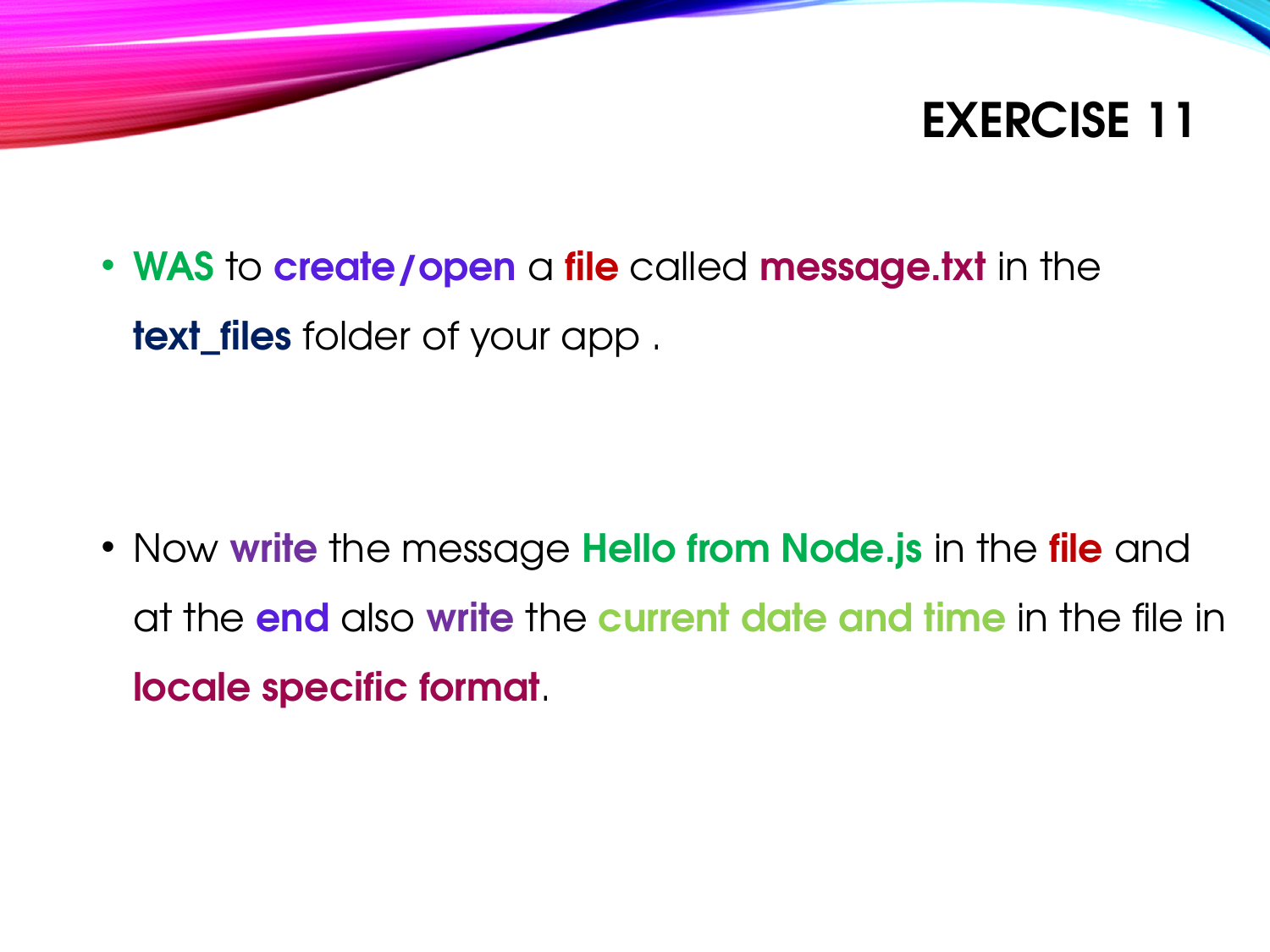

# Exercise 11
WAS to create/open a file called message.txt in the text_files folder of your app .

Now write the message Hello from Node.js in the file and at the end also write the current date and time in the file in locale specific format.